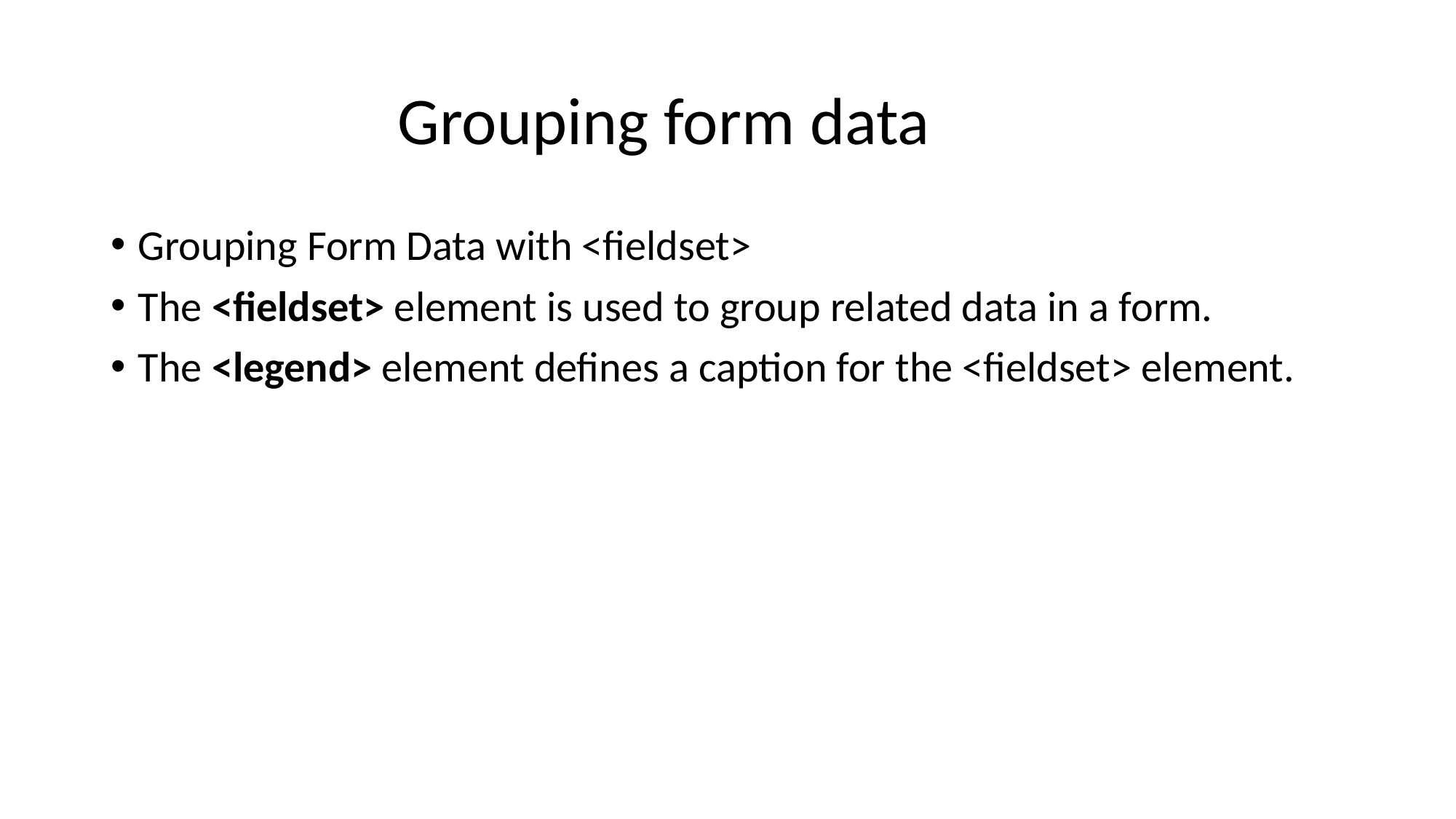

# Grouping form data
Grouping Form Data with <fieldset>
The <fieldset> element is used to group related data in a form.
The <legend> element defines a caption for the <fieldset> element.